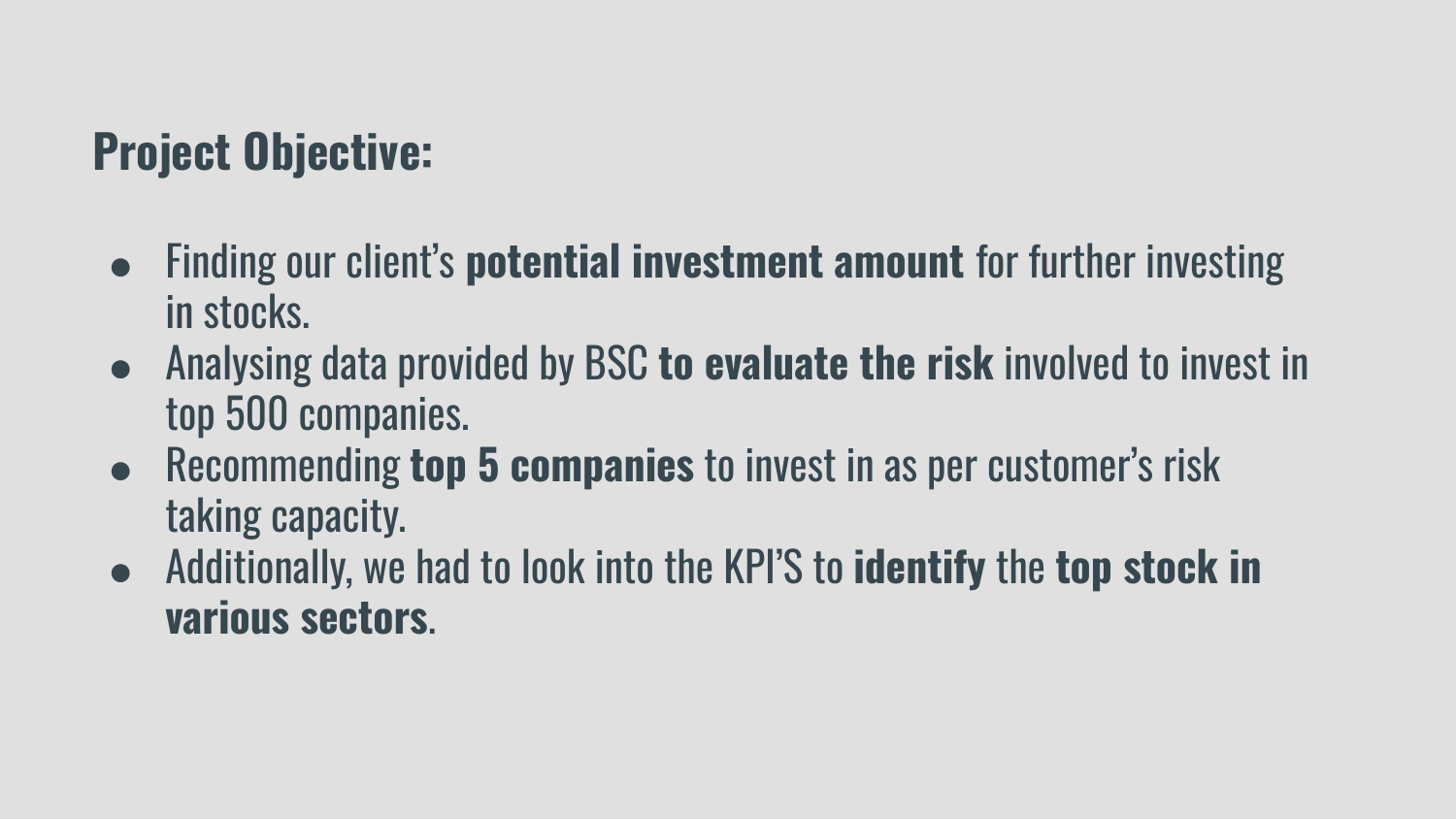

# Project Objective:

Finding our client’s potential investment amount for further investing in stocks.
Analysing data provided by BSC to evaluate the risk involved to invest in top 500 companies.
Recommending top 5 companies to invest in as per customer’s risk taking capacity.
Additionally, we had to look into the KPI’S to identify the top stock in various sectors.